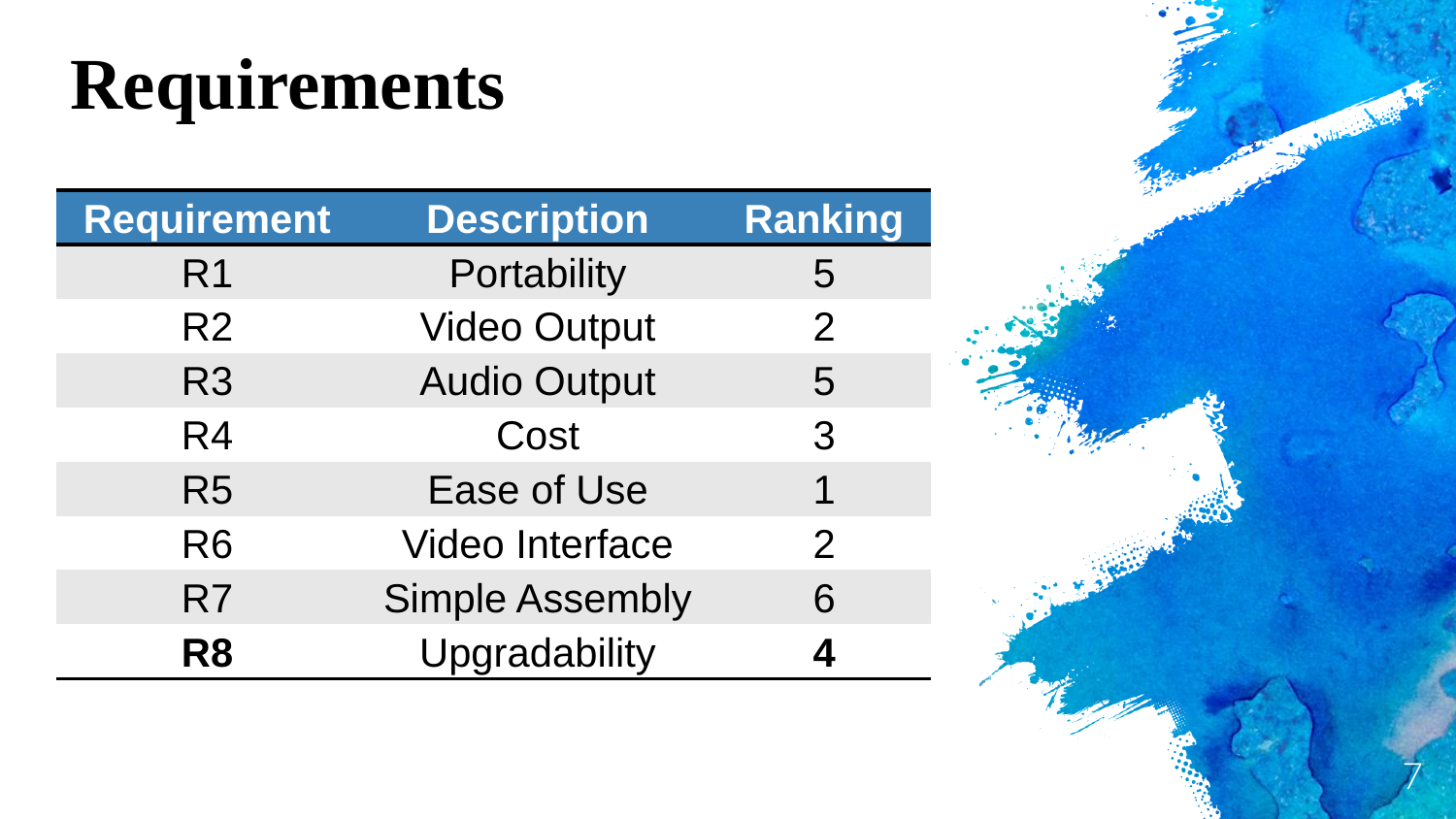

Requirements
| Requirement | Description | Ranking |
| --- | --- | --- |
| R1 | Portability | 5 |
| R2 | Video Output | 2 |
| R3 | Audio Output | 5 |
| R4 | Cost | 3 |
| R5 | Ease of Use | 1 |
| R6 | Video Interface | 2 |
| R7 | Simple Assembly | 6 |
| R8 | Upgradability | 4 |
7